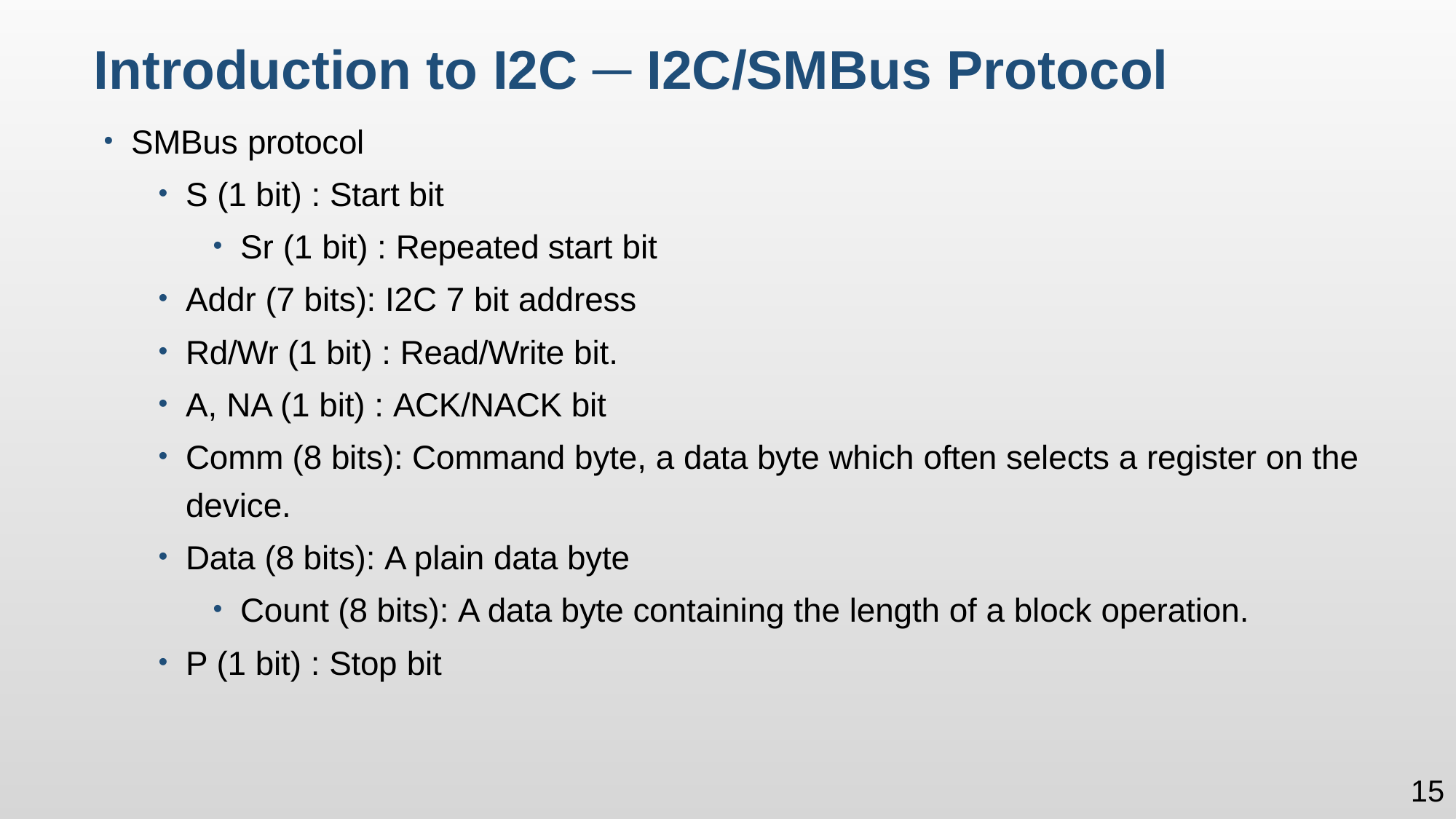

Introduction to I2C ─ I2C/SMBus Protocol
SMBus protocol
S (1 bit) : Start bit
Sr (1 bit) : Repeated start bit
Addr (7 bits): I2C 7 bit address
Rd/Wr (1 bit) : Read/Write bit.
A, NA (1 bit) : ACK/NACK bit
Comm (8 bits): Command byte, a data byte which often selects a register on the device.
Data (8 bits): A plain data byte
Count (8 bits): A data byte containing the length of a block operation.
P (1 bit) : Stop bit

15